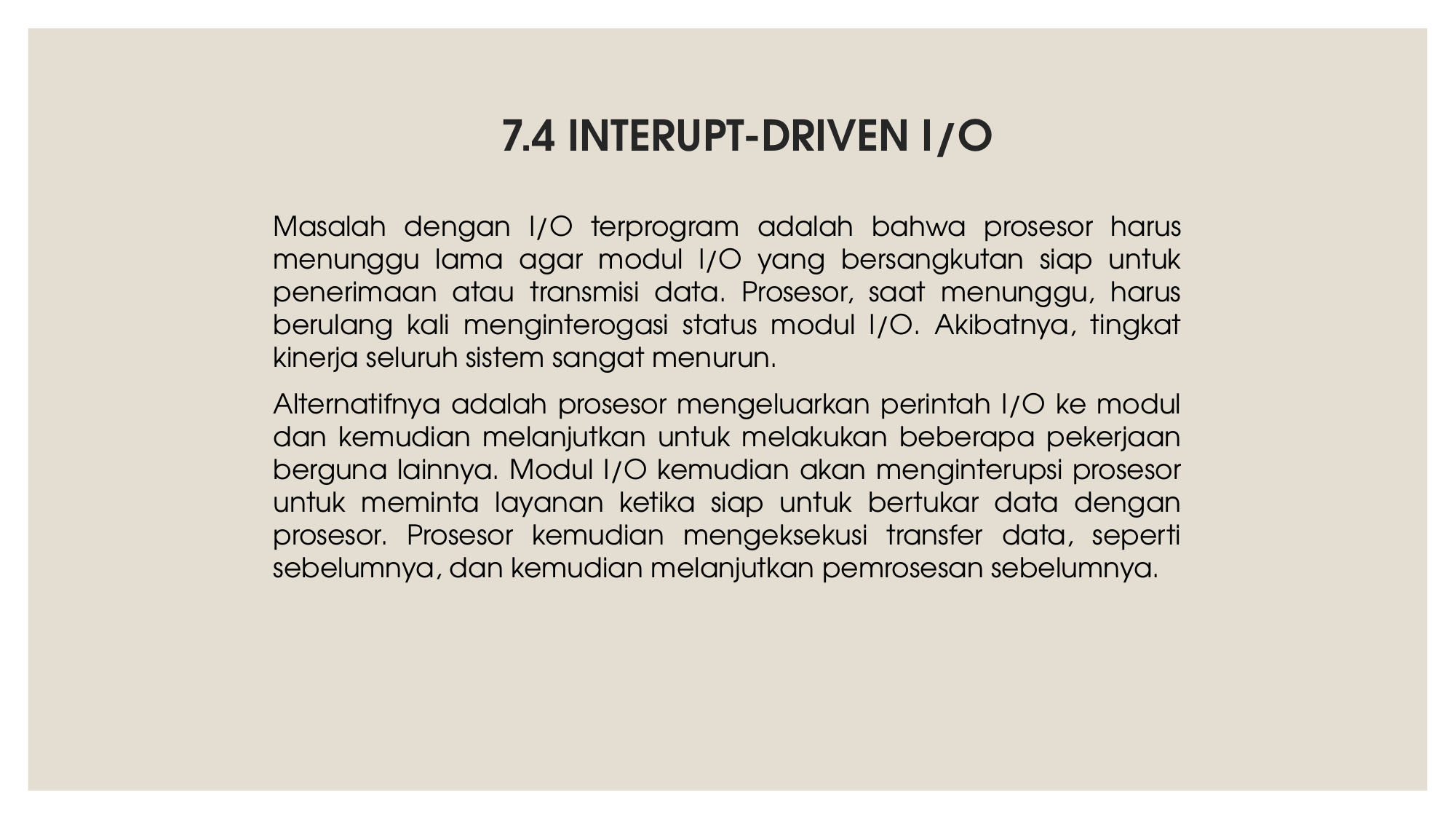

# 7.4 INTERUPT-DRIVEN I/O
Masalah dengan I/O terprogram adalah bahwa prosesor harus menunggu lama agar modul I/O yang bersangkutan siap untuk penerimaan atau transmisi data. Prosesor, saat menunggu, harus berulang kali menginterogasi status modul I/O. Akibatnya, tingkat kinerja seluruh sistem sangat menurun.
Alternatifnya adalah prosesor mengeluarkan perintah I/O ke modul dan kemudian melanjutkan untuk melakukan beberapa pekerjaan berguna lainnya. Modul I/O kemudian akan menginterupsi prosesor untuk meminta layanan ketika siap untuk bertukar data dengan prosesor. Prosesor kemudian mengeksekusi transfer data, seperti sebelumnya, dan kemudian melanjutkan pemrosesan sebelumnya.